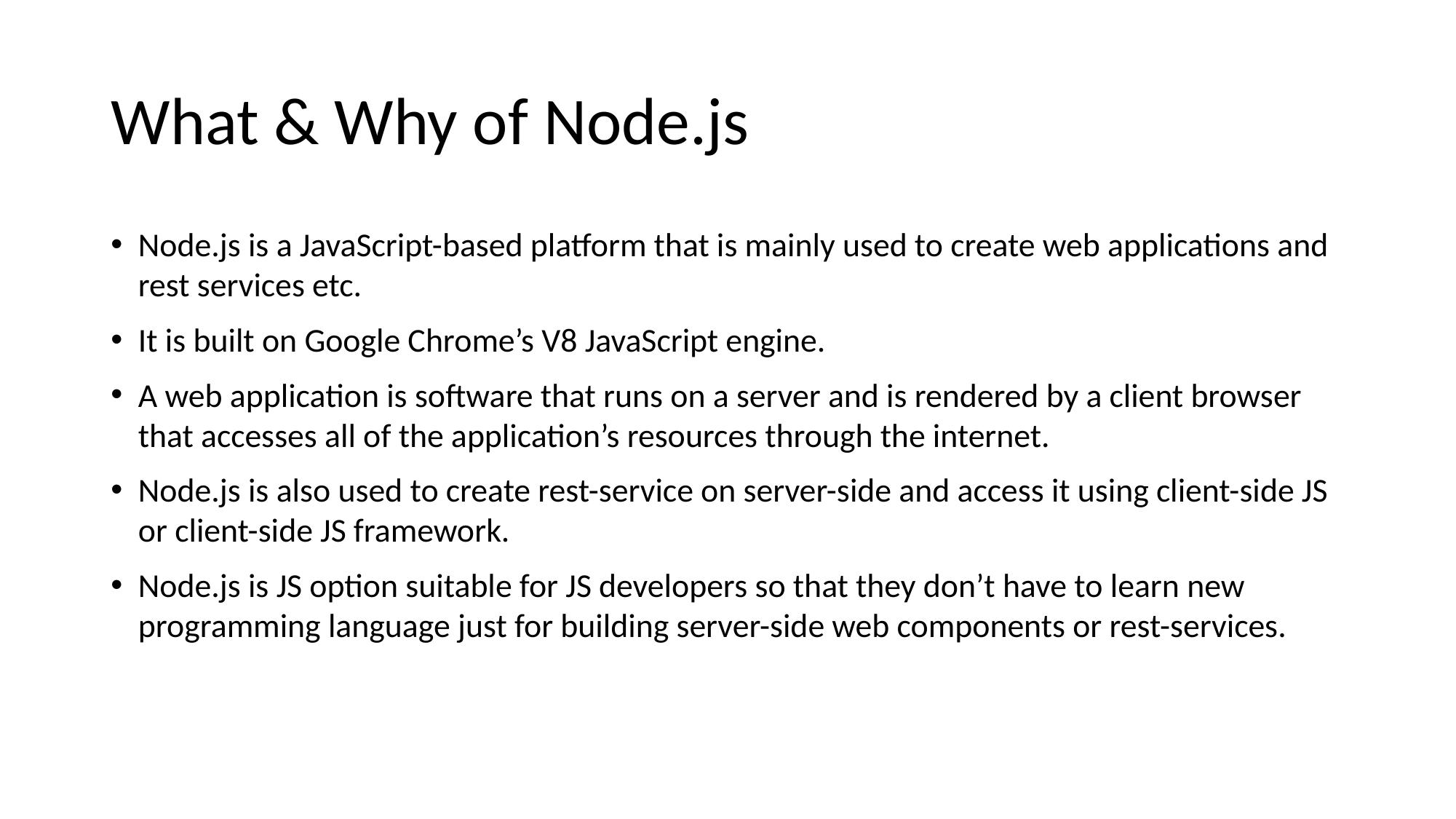

# What & Why of Node.js
Node.js is a JavaScript-based platform that is mainly used to create web applications and rest services etc.
It is built on Google Chrome’s V8 JavaScript engine.
A web application is software that runs on a server and is rendered by a client browser that accesses all of the application’s resources through the internet.
Node.js is also used to create rest-service on server-side and access it using client-side JS or client-side JS framework.
Node.js is JS option suitable for JS developers so that they don’t have to learn new programming language just for building server-side web components or rest-services.